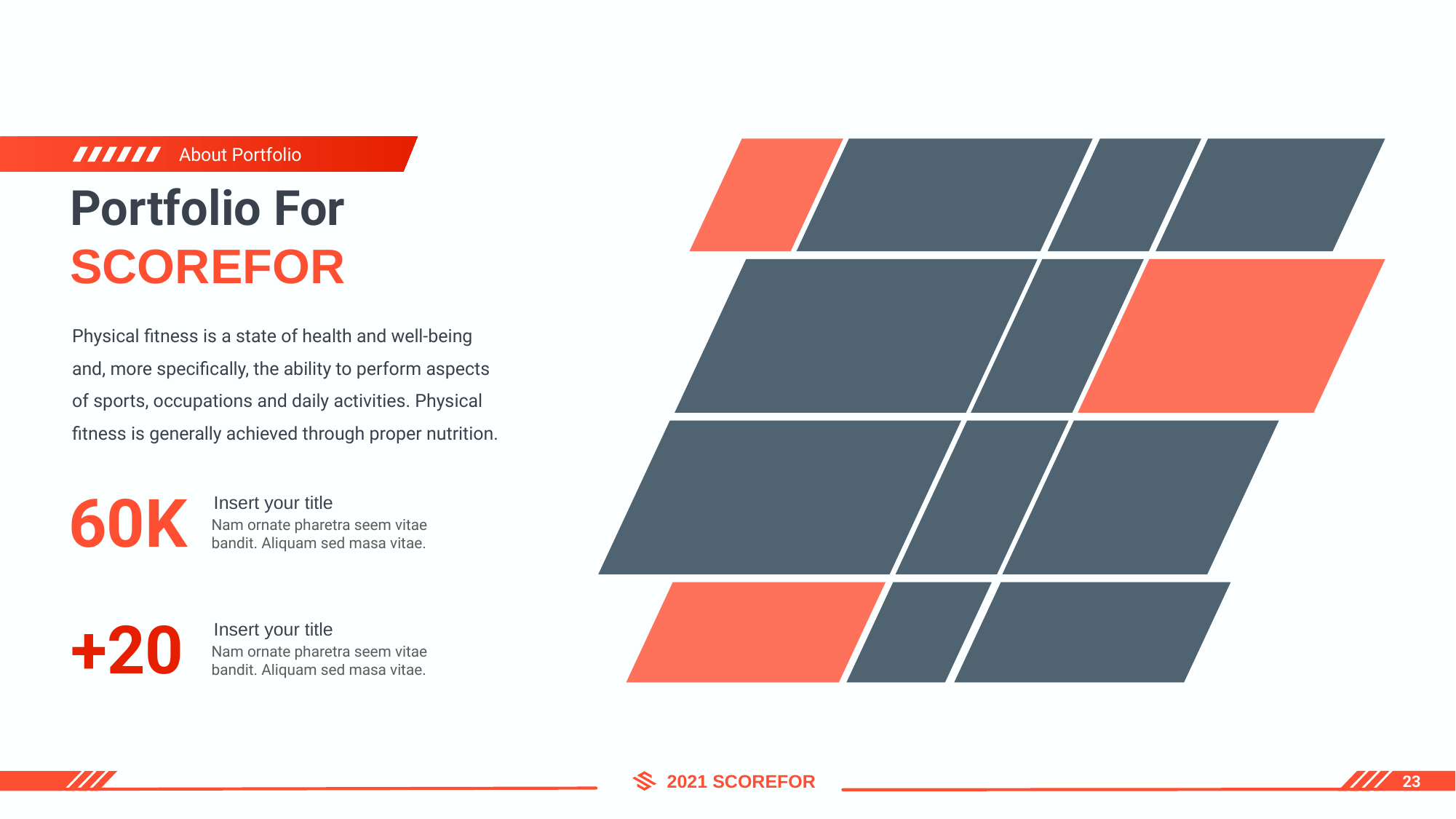

About Portfolio

Portfolio For SCOREFOR

Physical fitness is a state of health and well-being and, more specifically, the ability to perform aspects of sports, occupations and daily activities. Physical fitness is generally achieved through proper nutrition.
60K
Insert your title
Nam ornate pharetra seem vitae bandit. Aliquam sed masa vitae.

+20
Insert your title
Nam ornate pharetra seem vitae bandit. Aliquam sed masa vitae.